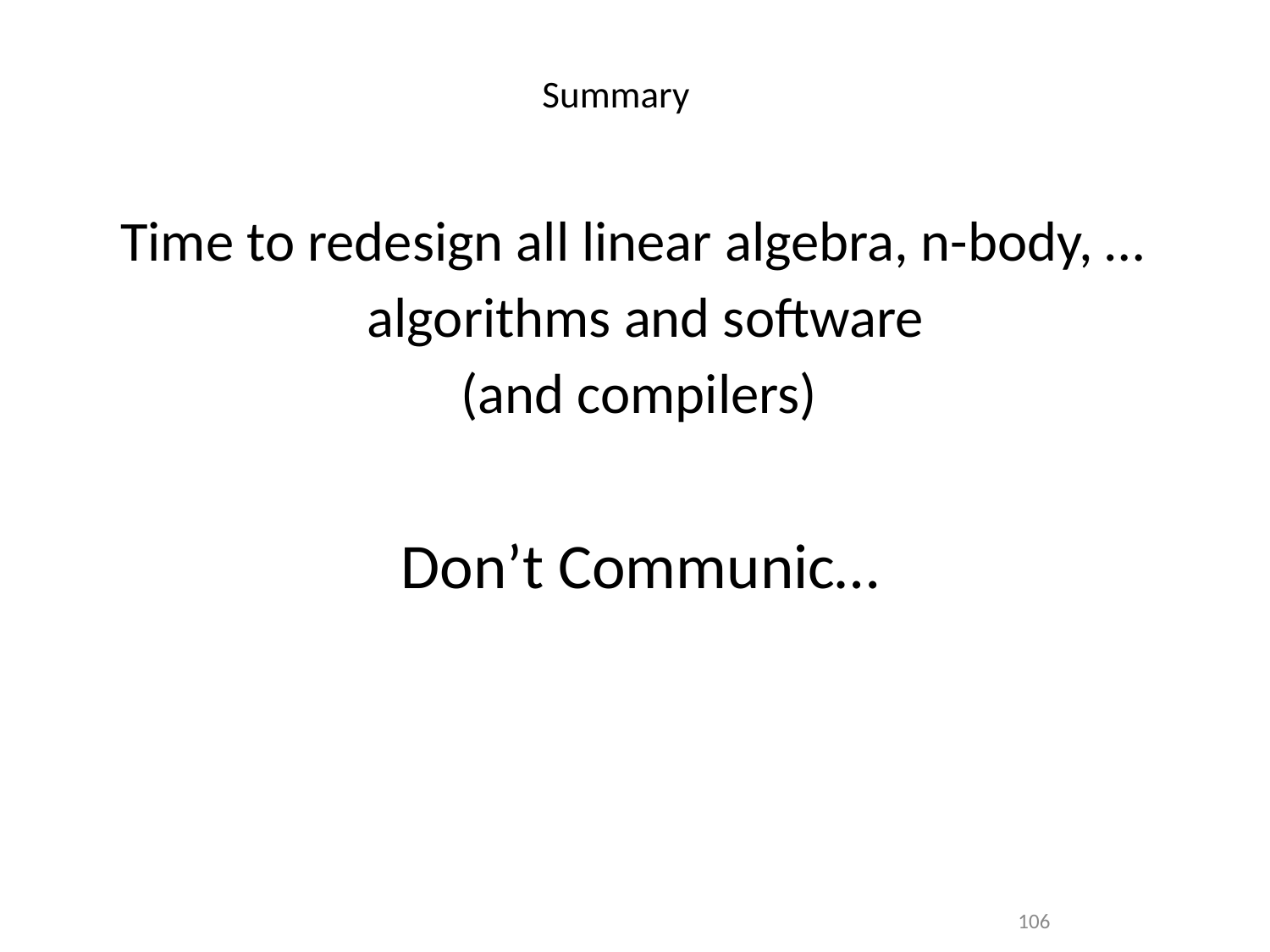

# Summary
Time to redesign all linear algebra, n-body, …
algorithms and software
(and compilers)
Don’t Communic…
106